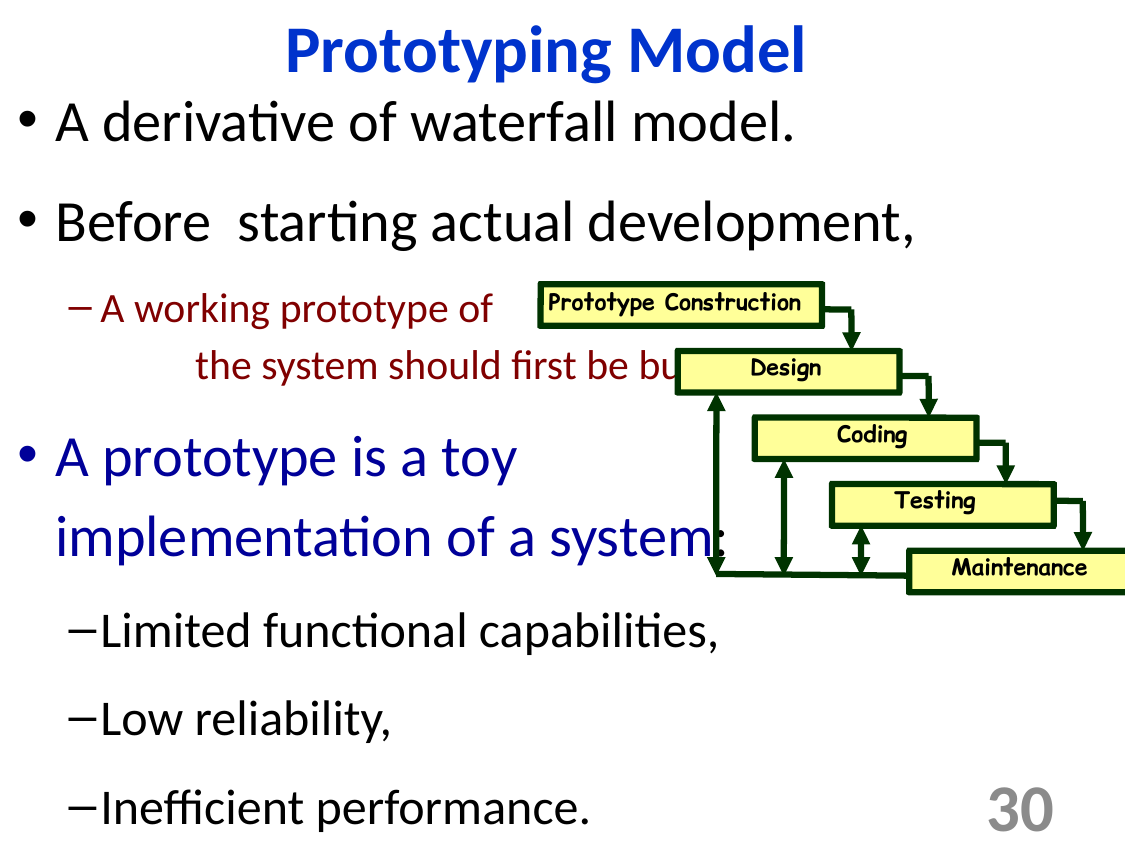

Prototyping Model
A derivative of waterfall model.
Before  starting actual development,
A working prototype of                                                                   the system should first be built.
A prototype is a toy                                implementation of a system:
Limited functional capabilities,
Low reliability,
Inefficient performance.

Prototype Construction

       Design

        Coding

      Testing

    Maintenance

30